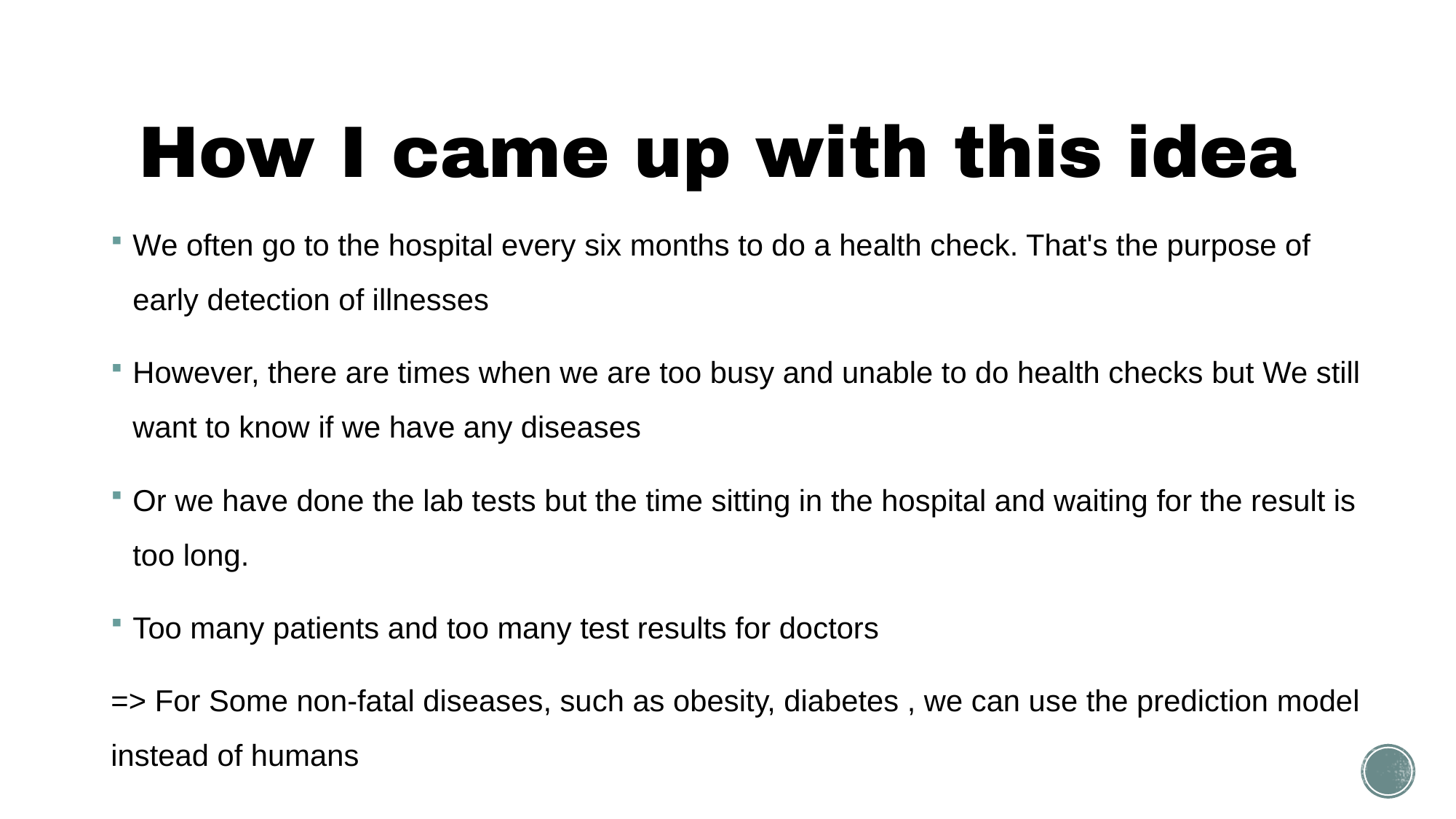

# How I came up with this idea
We often go to the hospital every six months to do a health check. That's the purpose of early detection of illnesses
However, there are times when we are too busy and unable to do health checks but We still want to know if we have any diseases
Or we have done the lab tests but the time sitting in the hospital and waiting for the result is too long.
Too many patients and too many test results for doctors
=> For Some non-fatal diseases, such as obesity, diabetes , we can use the prediction model instead of humans